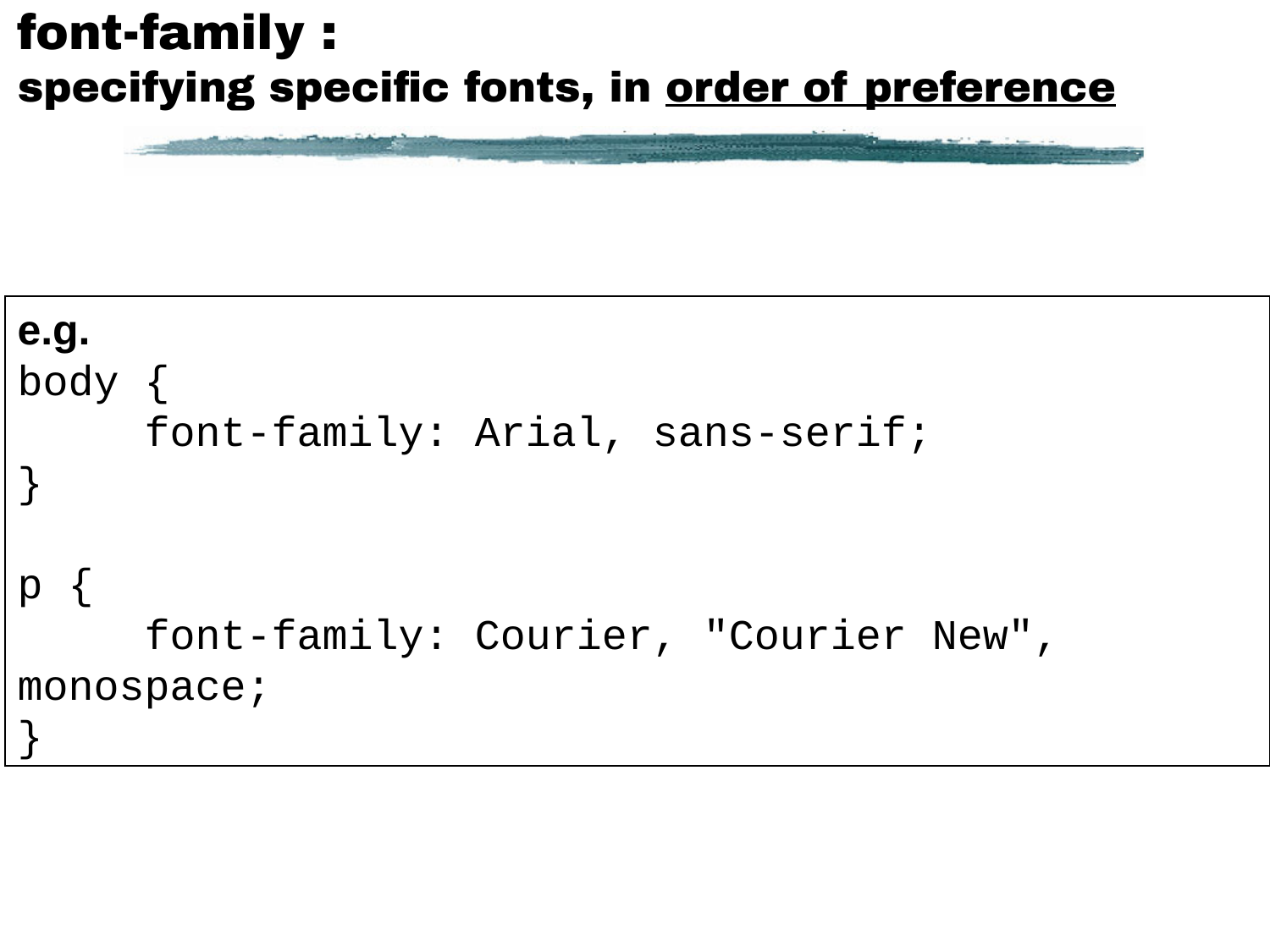

# font-family : specifying specific fonts, in order of preference
e.g.
body {
	font-family: Arial, sans-serif;
}

p {
	font-family: Courier, "Courier New", monospace;
}